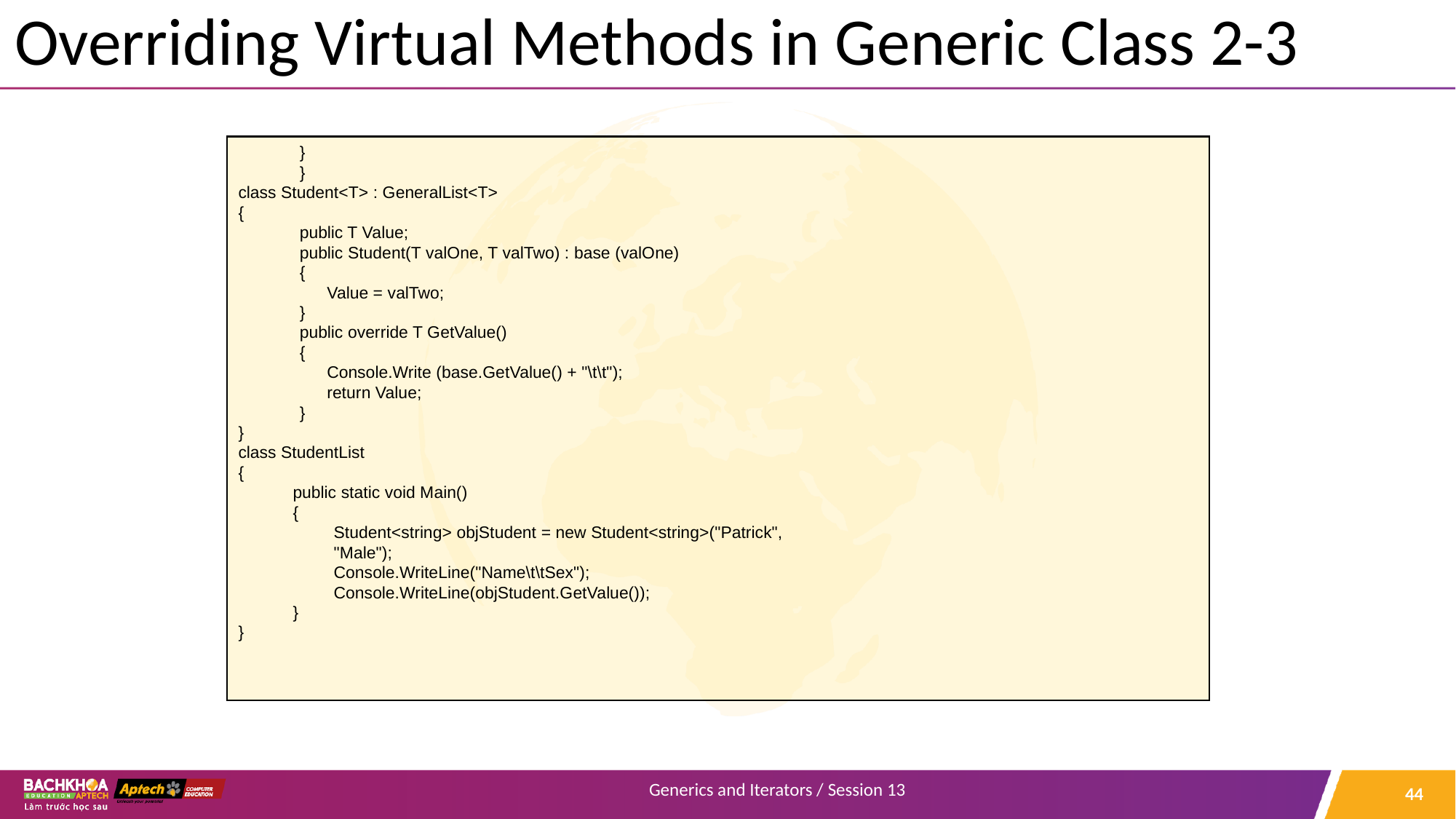

# Overriding Virtual Methods in Generic Class 2-3

}
}
class Student<T> : GeneralList<T>
{
public T Value;
public Student(T valOne, T valTwo) : base (valOne)
{
Value = valTwo;
}
public override T GetValue()
{
Console.Write (base.GetValue() + "\t\t");
return Value;
}
}
class StudentList
{
public static void Main()
{
Student<string> objStudent = new Student<string>("Patrick",
"Male");
Console.WriteLine("Name\t\tSex");
Console.WriteLine(objStudent.GetValue());
}
}

44
Generics and Iterators / Session 13